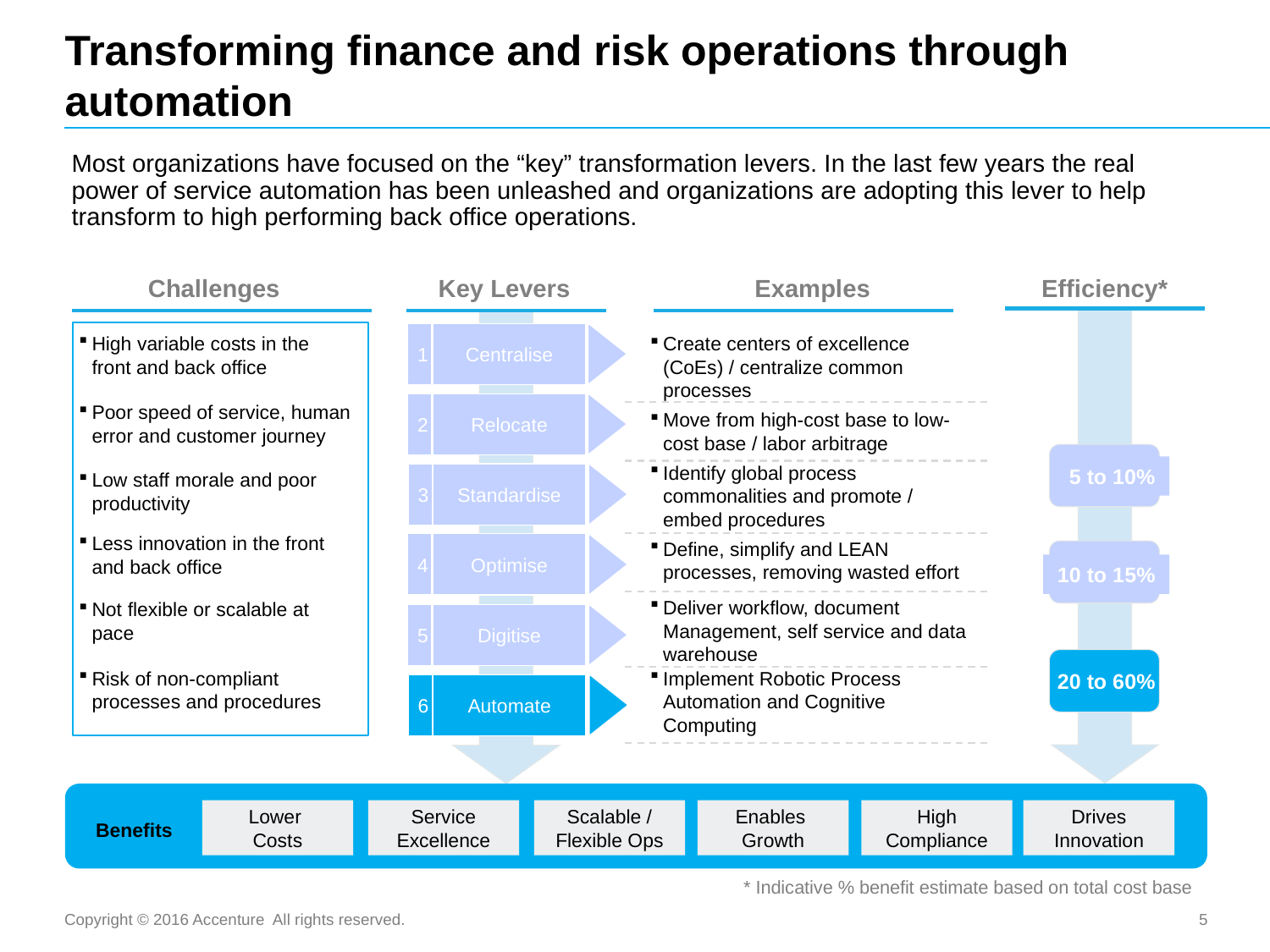

# Transforming finance and risk operations through automation
Most organizations have focused on the “key” transformation levers. In the last few years the real power of service automation has been unleashed and organizations are adopting this lever to help transform to high performing back office operations.
Efficiency*
Challenges
Key Levers
Examples

1
Centralise

High variable costs in the front and back office
Create centers of excellence (CoEs) / centralize common processes
2
Relocate

Poor speed of service, human error and customer journey
Move from high-cost base to low-cost base / labor arbitrage

Identify global process commonalities and promote / embed procedures
5 to 10%
Low staff morale and poor productivity
3
Standardise

Less innovation in the front and back office
Define, simplify and LEAN processes, removing wasted effort
4
Optimise

10 to 15%
Deliver workflow, document Management, self service and data warehouse
Not flexible or scalable at pace
5
Digitise

Risk of non-compliant processes and procedures
Implement Robotic Process Automation and Cognitive Computing
20 to 60%
6
Automate

Lower
Costs
Service Excellence
Scalable / Flexible Ops
Enables
Growth
High Compliance
Drives Innovation
Benefits
* Indicative % benefit estimate based on total cost base